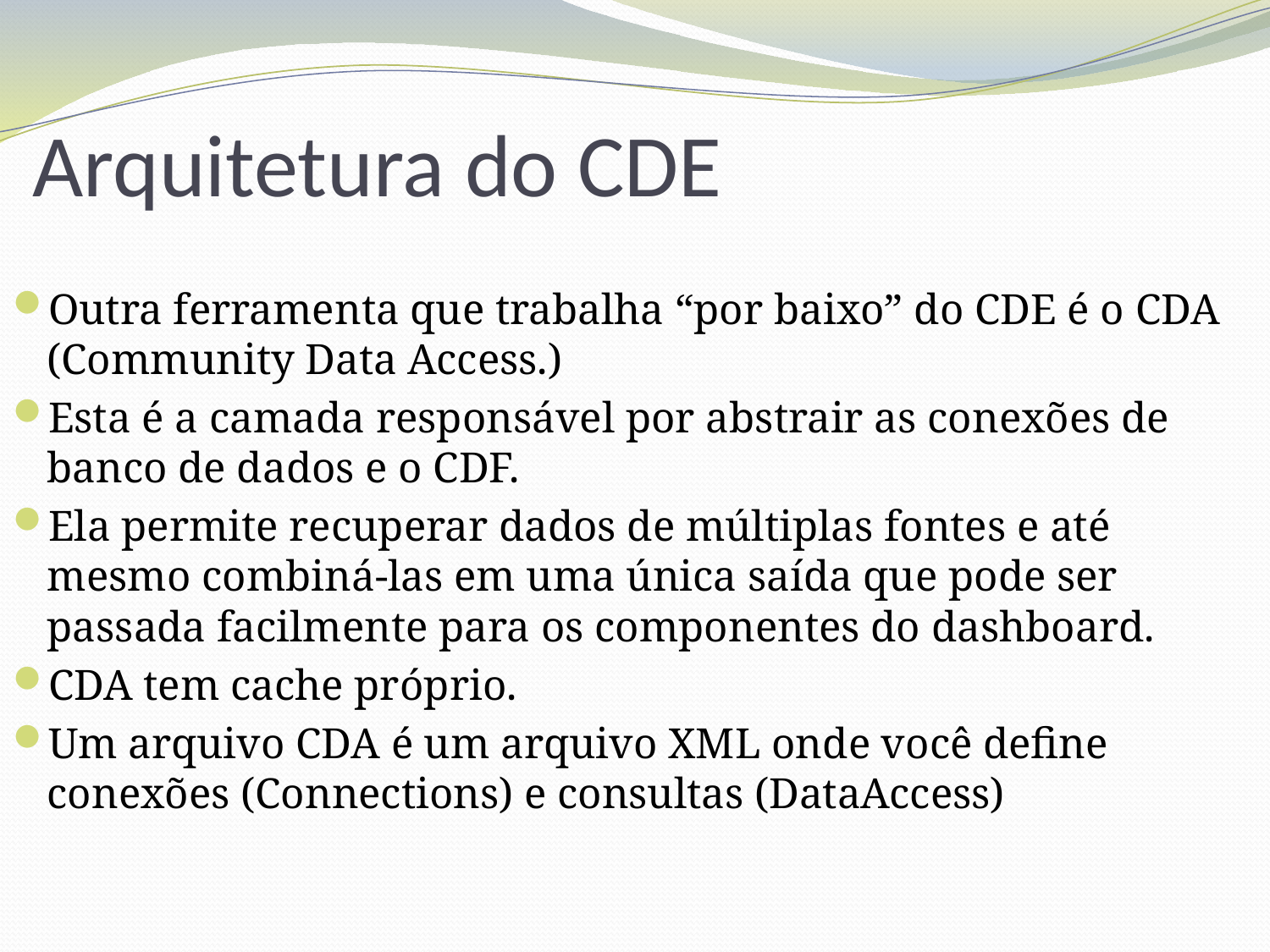

# Arquitetura do CDE
Outra ferramenta que trabalha “por baixo” do CDE é o CDA (Community Data Access.)
Esta é a camada responsável por abstrair as conexões de banco de dados e o CDF.
Ela permite recuperar dados de múltiplas fontes e até mesmo combiná-las em uma única saída que pode ser passada facilmente para os componentes do dashboard.
CDA tem cache próprio.
Um arquivo CDA é um arquivo XML onde você define conexões (Connections) e consultas (DataAccess)